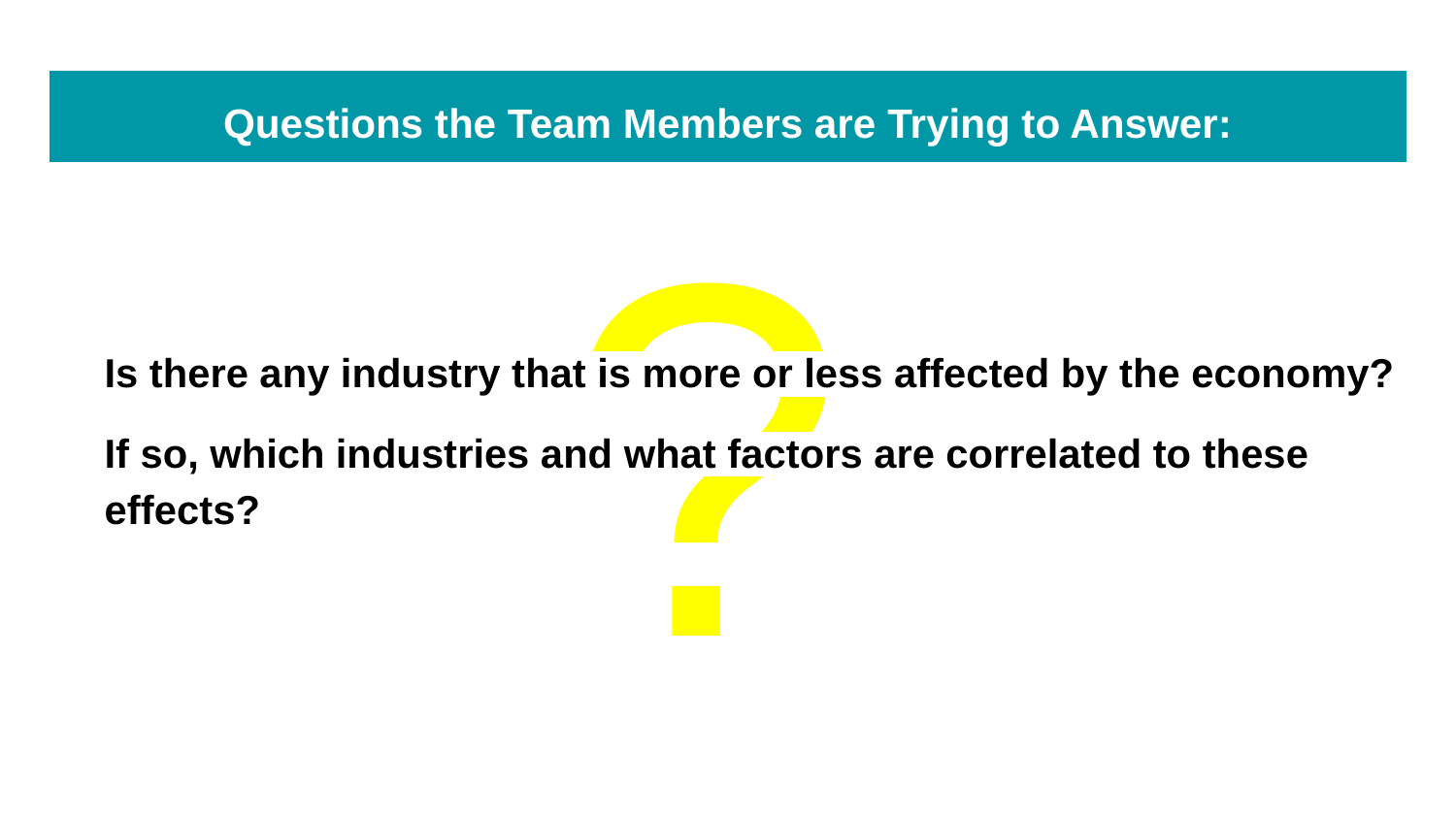

# Questions the Team Members are Trying to Answer:

?

Is there any industry that is more or less affected by the economy?
If so, which industries and what factors are correlated to these effects?